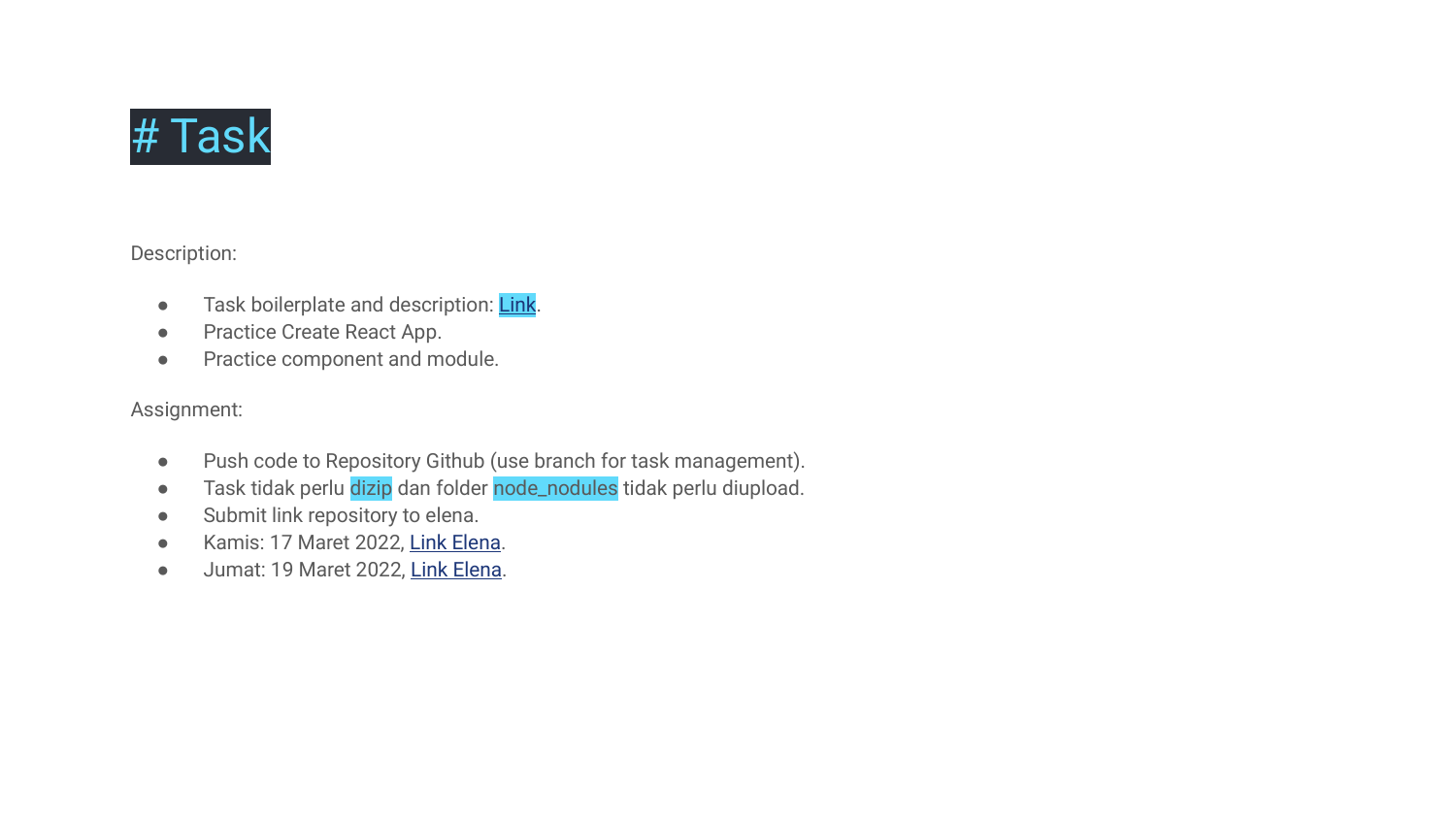

# Task
Description:
Task boilerplate and description: Link.
Practice Create React App.
Practice component and module.
Assignment:
Push code to Repository Github (use branch for task management).
Task tidak perlu dizip dan folder node_nodules tidak perlu diupload.
Submit link repository to elena.
Kamis: 17 Maret 2022, Link Elena.
Jumat: 19 Maret 2022, Link Elena.